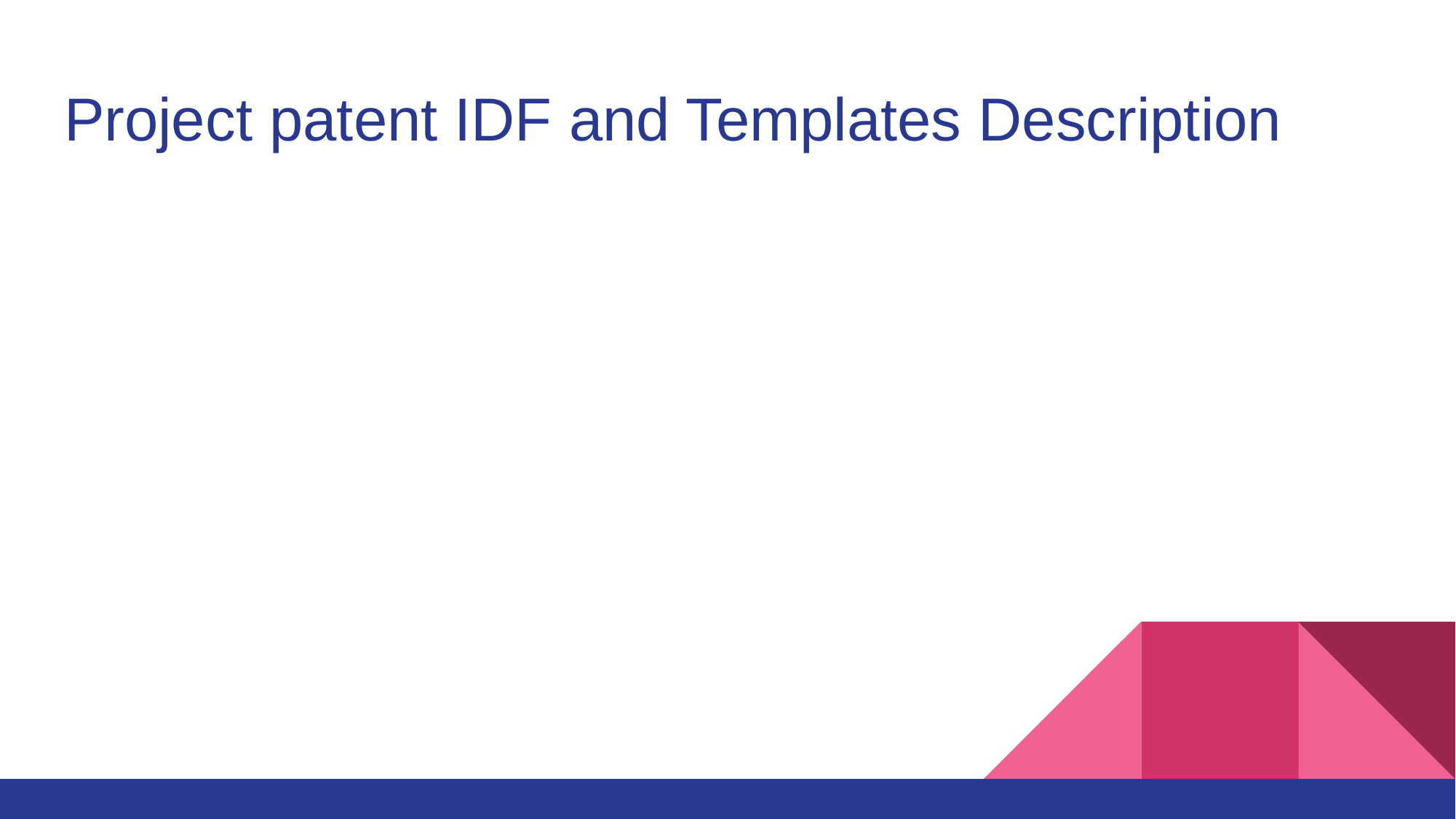

# Project patent IDF and Templates Description